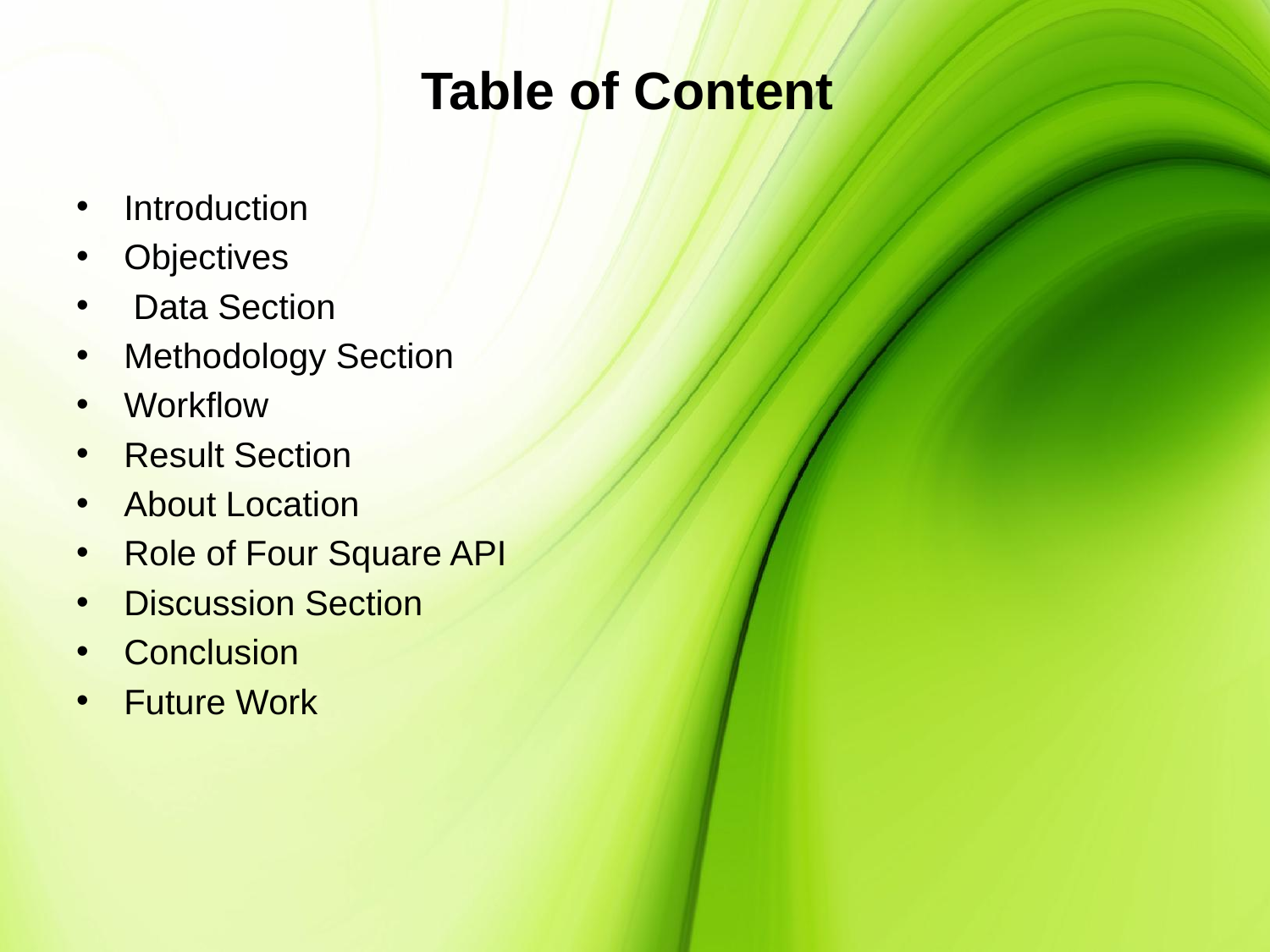

# Table of Content
Introduction
Objectives
 Data Section
Methodology Section
Workflow
Result Section
About Location
Role of Four Square API
Discussion Section
Conclusion
Future Work